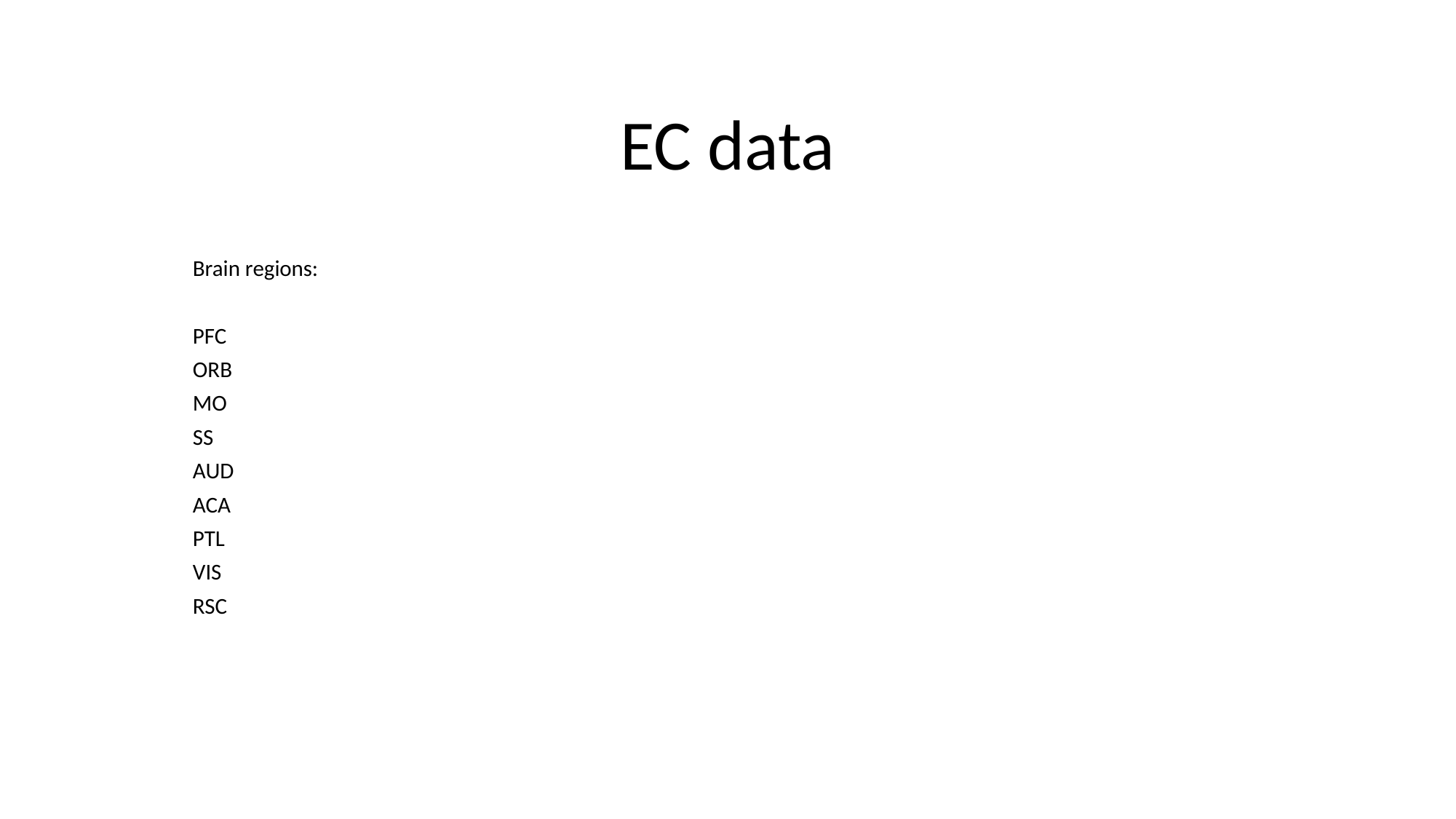

# EC data
Brain regions:

PFC
ORB
MO
SS
AUD
ACA
PTL
VIS
RSC